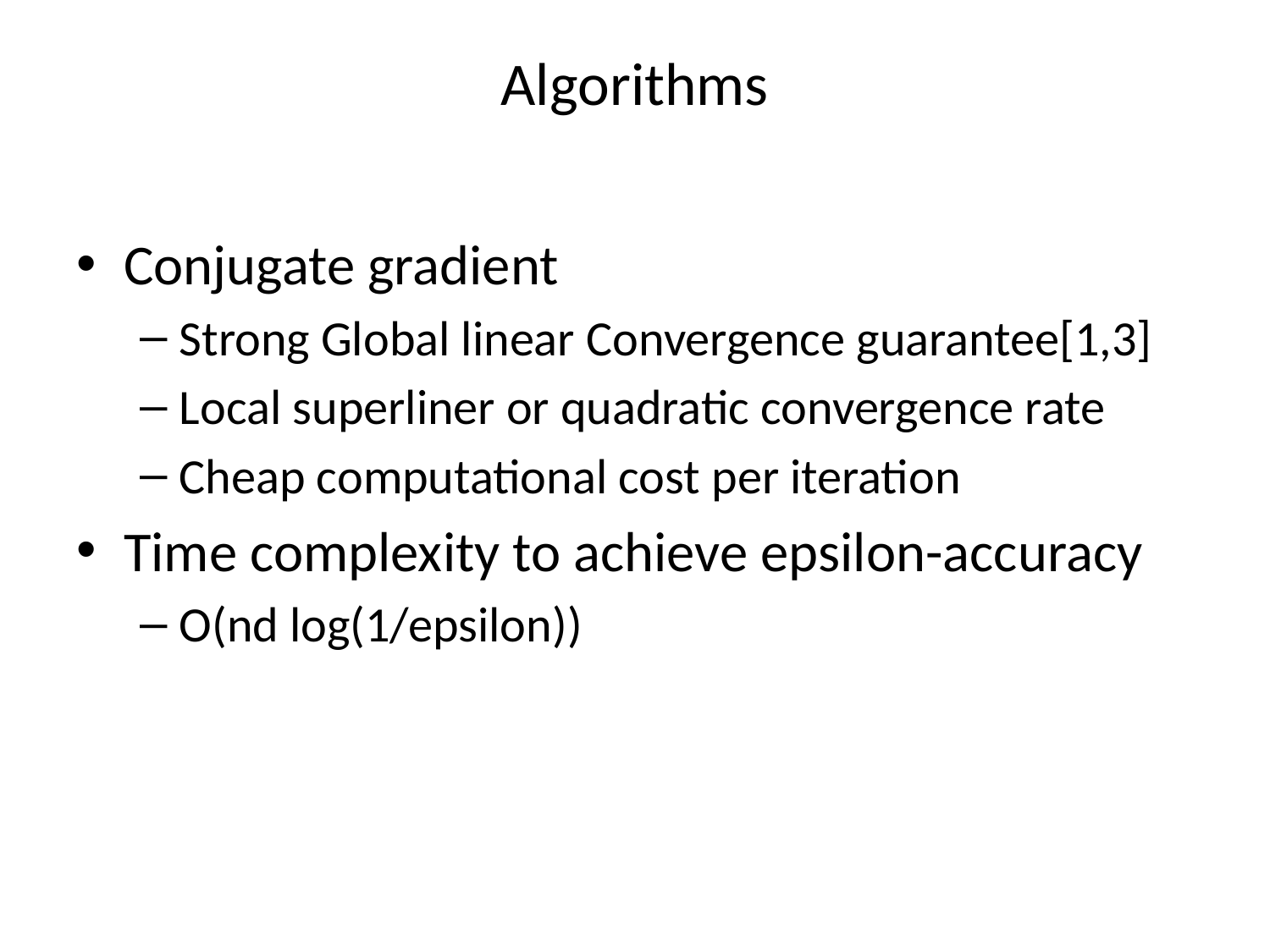

# Algorithms
Conjugate gradient
Strong Global linear Convergence guarantee[1,3]
Local superliner or quadratic convergence rate
Cheap computational cost per iteration
Time complexity to achieve epsilon-accuracy
O(nd log(1/epsilon))